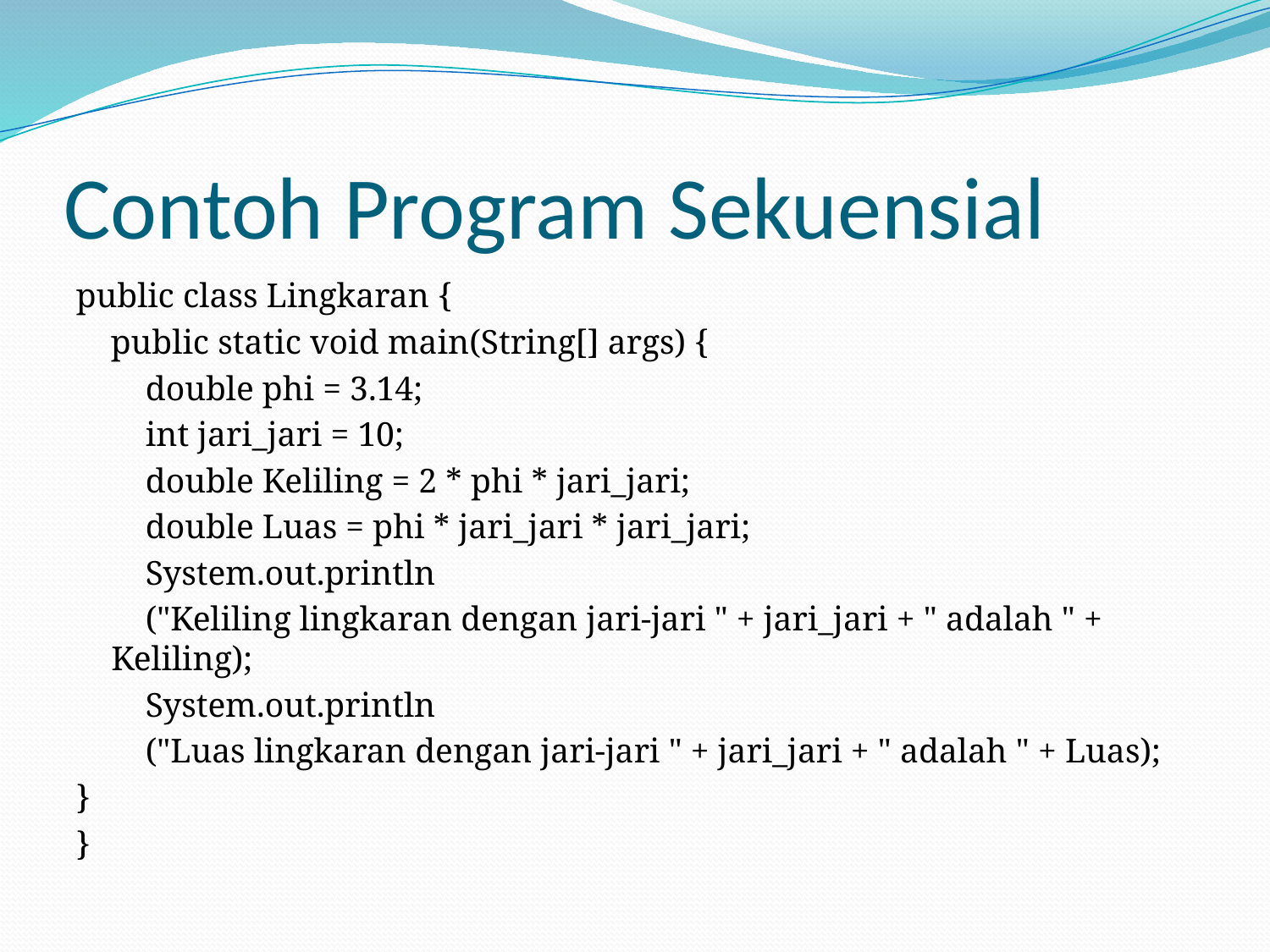

# Contoh Program Sekuensial
public class Lingkaran {
    public static void main(String[] args) {
        double phi = 3.14;
        int jari_jari = 10;
        double Keliling = 2 * phi * jari_jari;
        double Luas = phi * jari_jari * jari_jari;
        System.out.println
        ("Keliling lingkaran dengan jari-jari " + jari_jari + " adalah " +   Keliling);
        System.out.println
        ("Luas lingkaran dengan jari-jari " + jari_jari + " adalah " + Luas);
}
}